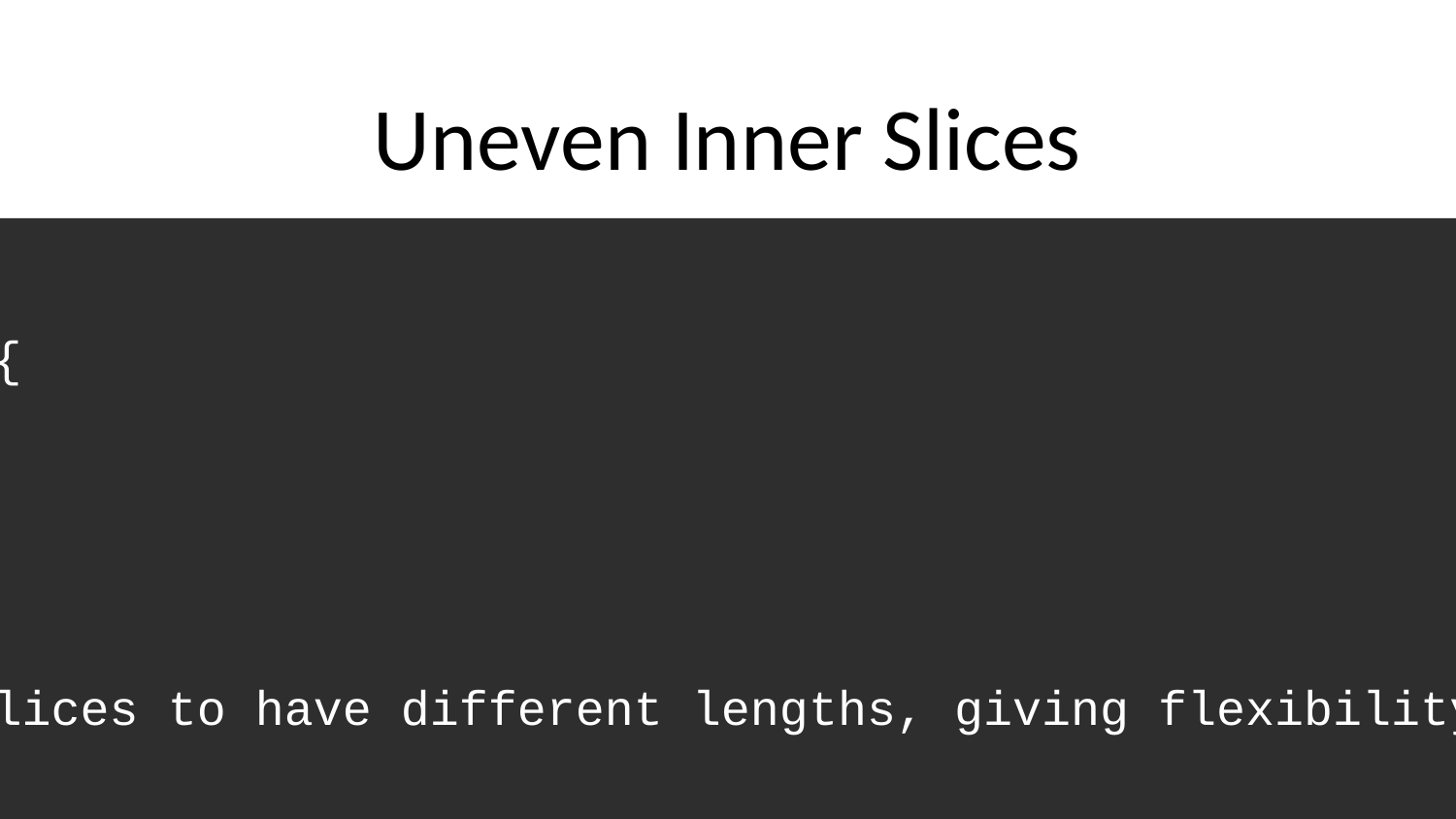

# Uneven Inner Slices

```go
matrix := [][]int{
    {1, 2, 3},
    {4, 5},
    {6},
}
```
Go allows inner slices to have different lengths, giving flexibility for jagged arrays.